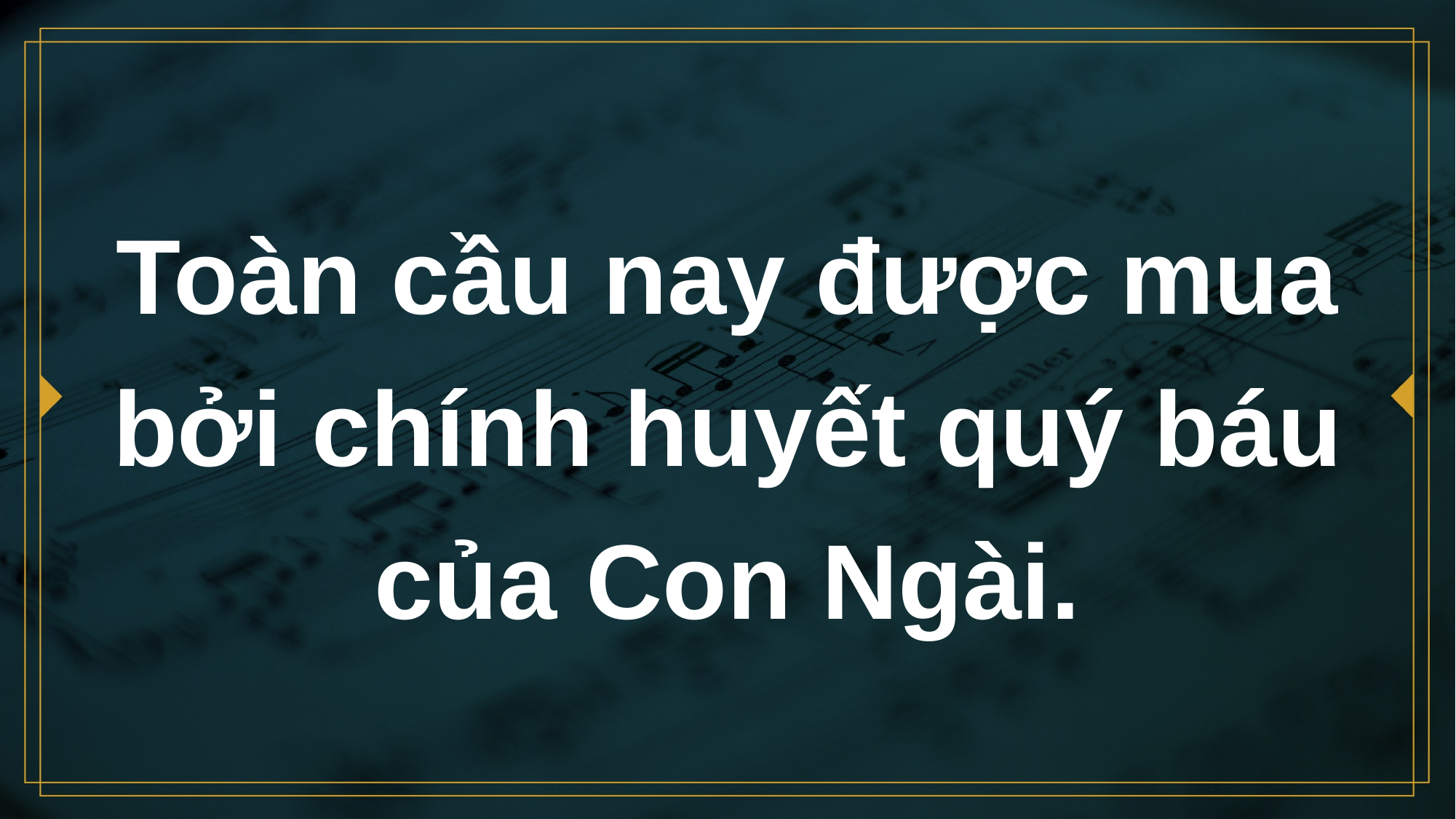

# Toàn cầu nay được mua bởi chính huyết quý báu của Con Ngài.